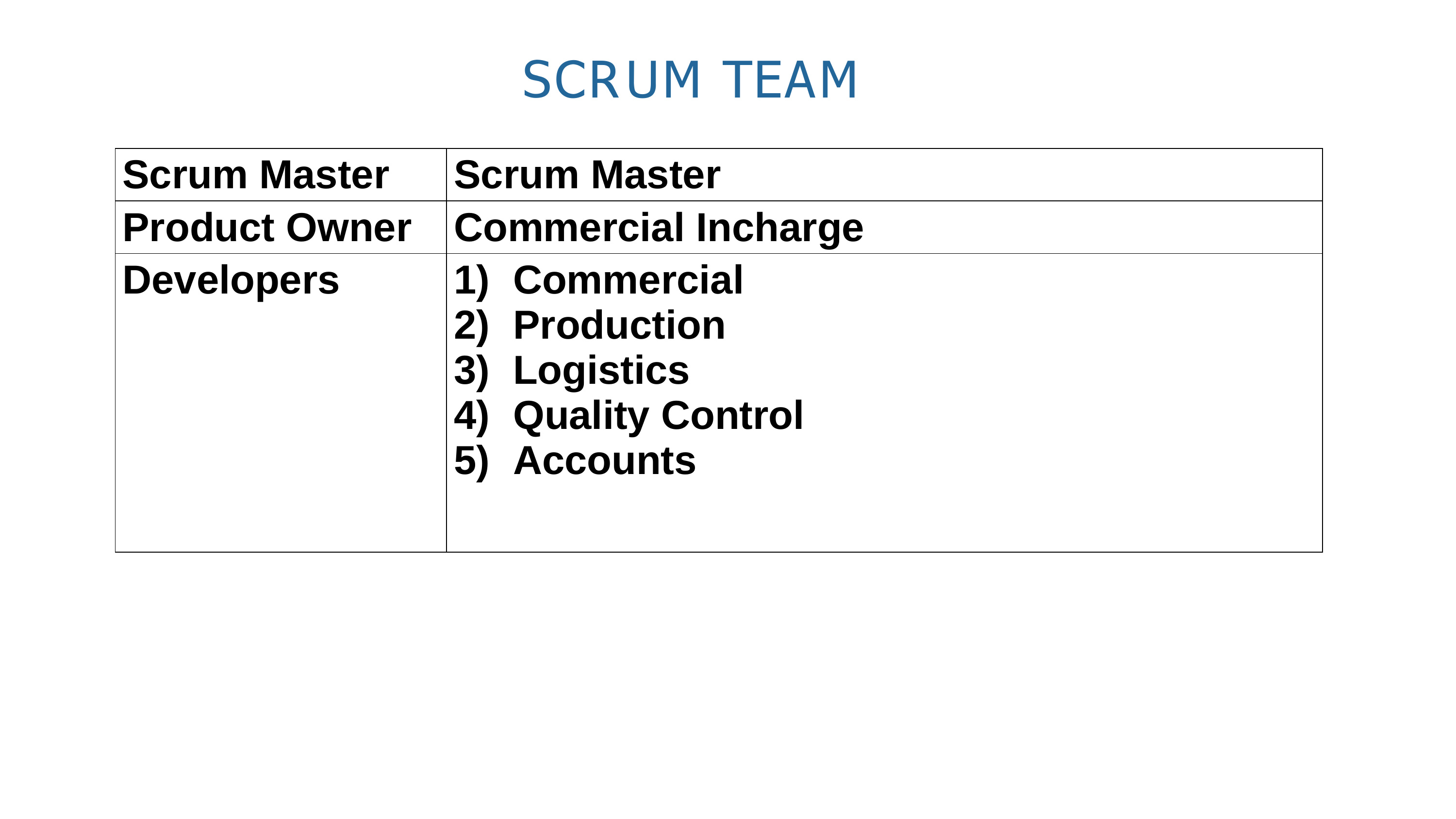

# SCRUM TEAM
| Scrum Master | Scrum Master |
| --- | --- |
| Product Owner | Commercial Incharge |
| Developers | Commercial Production Logistics Quality Control Accounts |